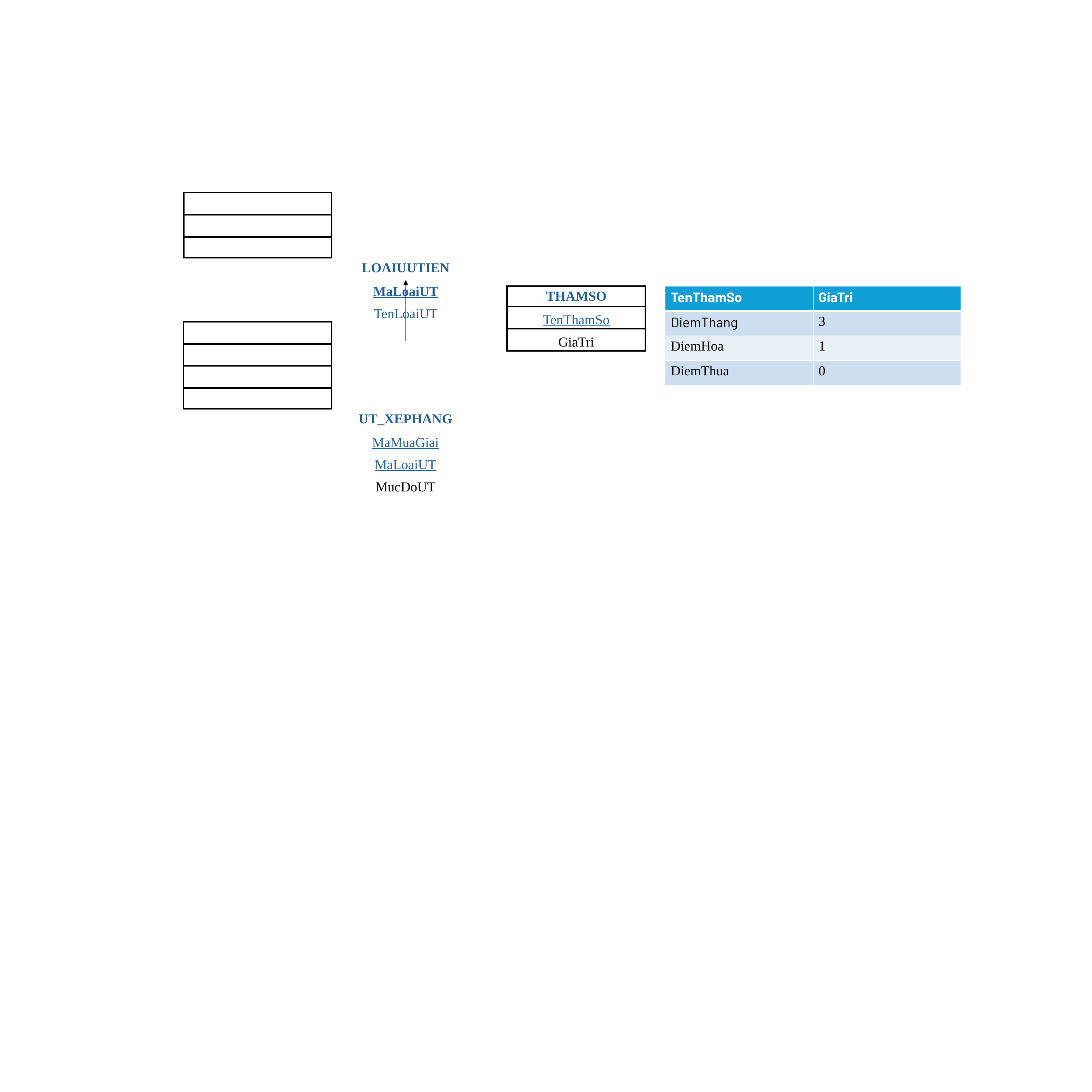

| LOAIUUTIEN |
| --- |
| MaLoaiUT |
| TenLoaiUT |
| THAMSO |
| --- |
| TenThamSo |
| GiaTri |
| TenThamSo | GiaTri |
| --- | --- |
| DiemThang | 3 |
| DiemHoa | 1 |
| DiemThua | 0 |
| UT\_XEPHANG |
| --- |
| MaMuaGiai |
| MaLoaiUT |
| MucDoUT |